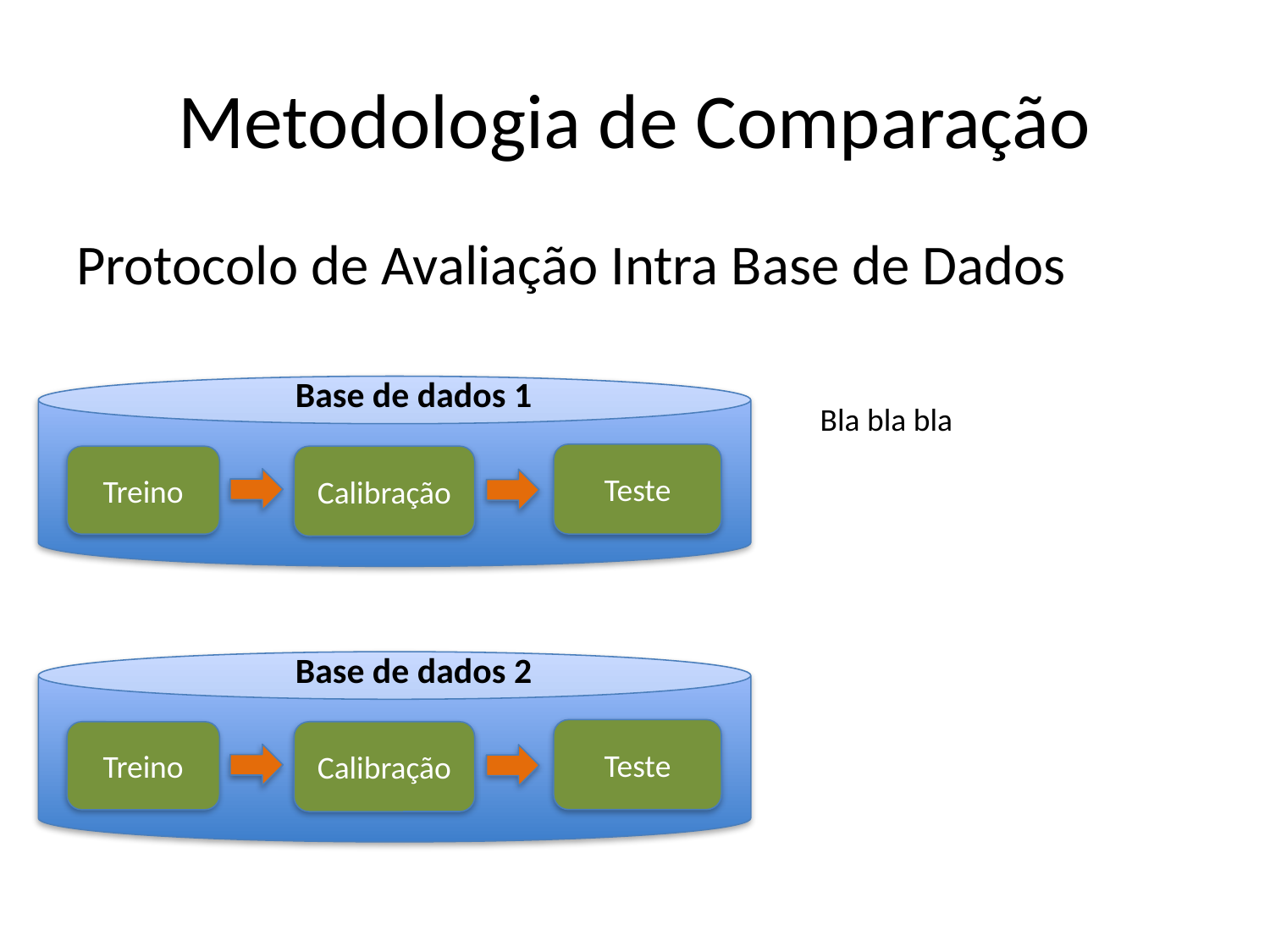

# Metodologia de Comparação
Protocolo de Avaliação Intra Base de Dados

Base de dados 1

Teste
Treino
Calibração

Bla bla bla
Base de dados 2

Teste
Treino
Calibração